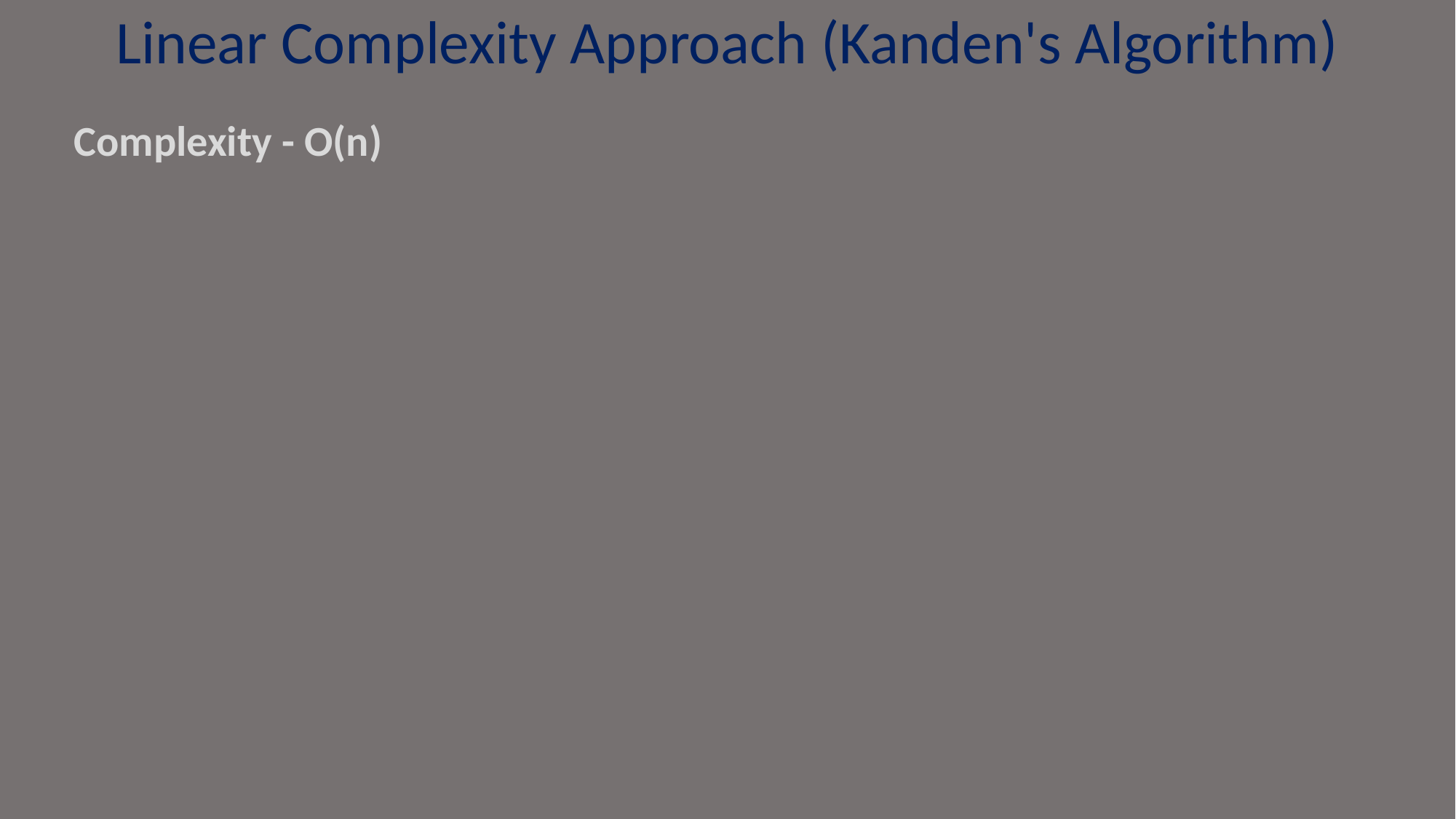

# Linear Complexity Approach (Kanden's Algorithm)
Complexity - O(n)